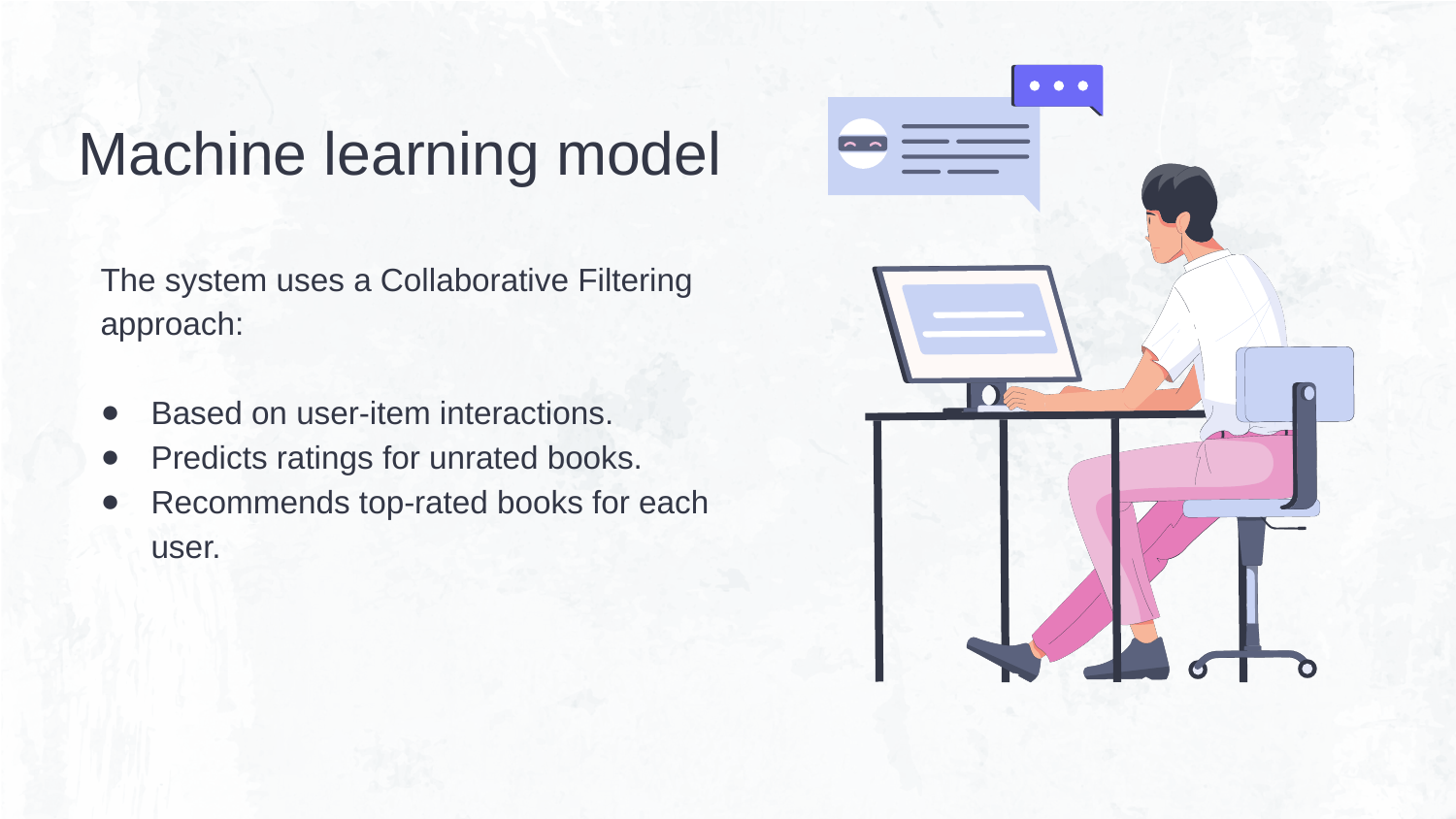

# Machine learning model
The system uses a Collaborative Filtering approach:

Based on user-item interactions.
Predicts ratings for unrated books.
Recommends top-rated books for each user.